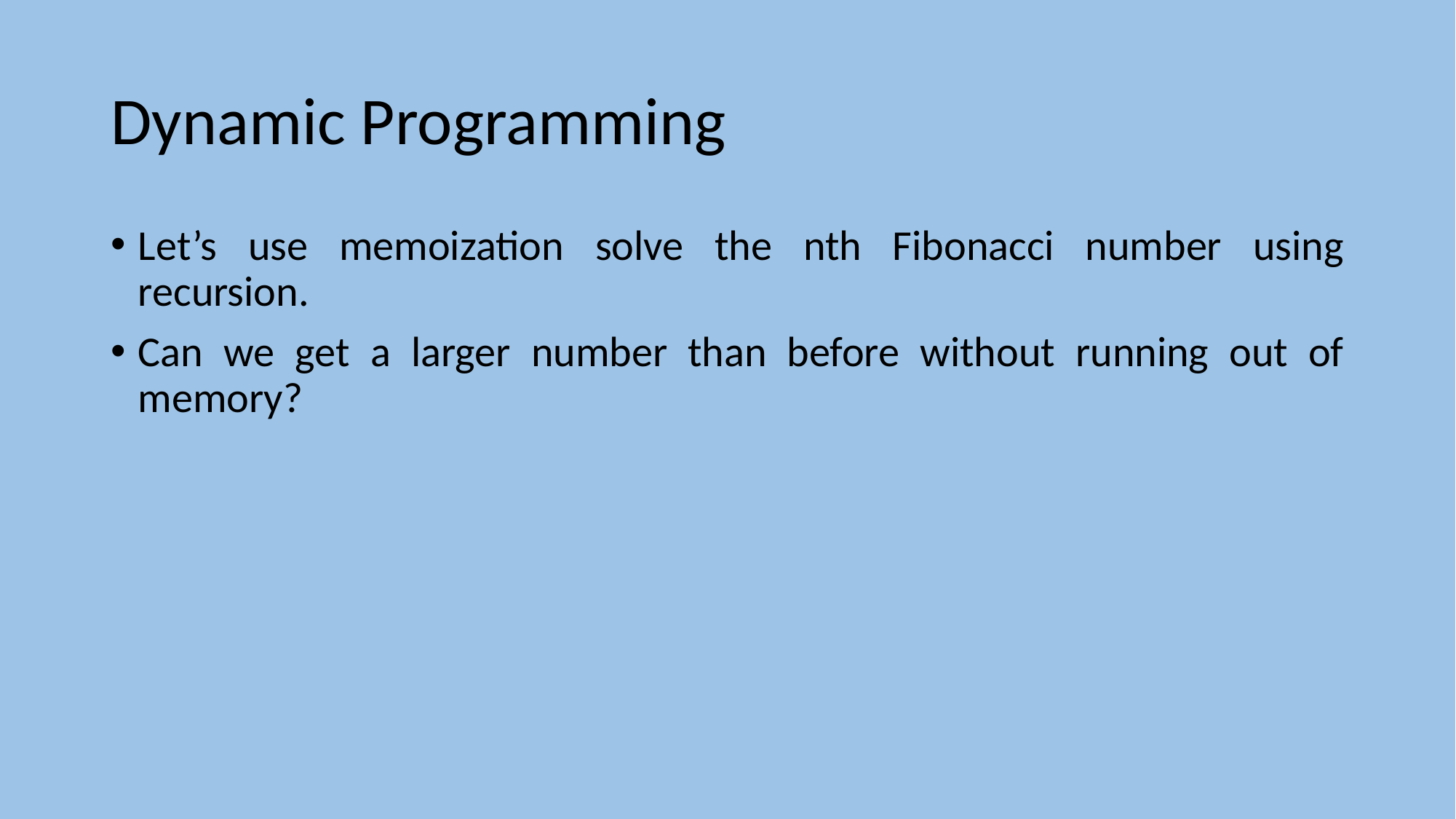

# Dynamic Programming
Let’s use memoization solve the nth Fibonacci number using recursion.
Can we get a larger number than before without running out of memory?